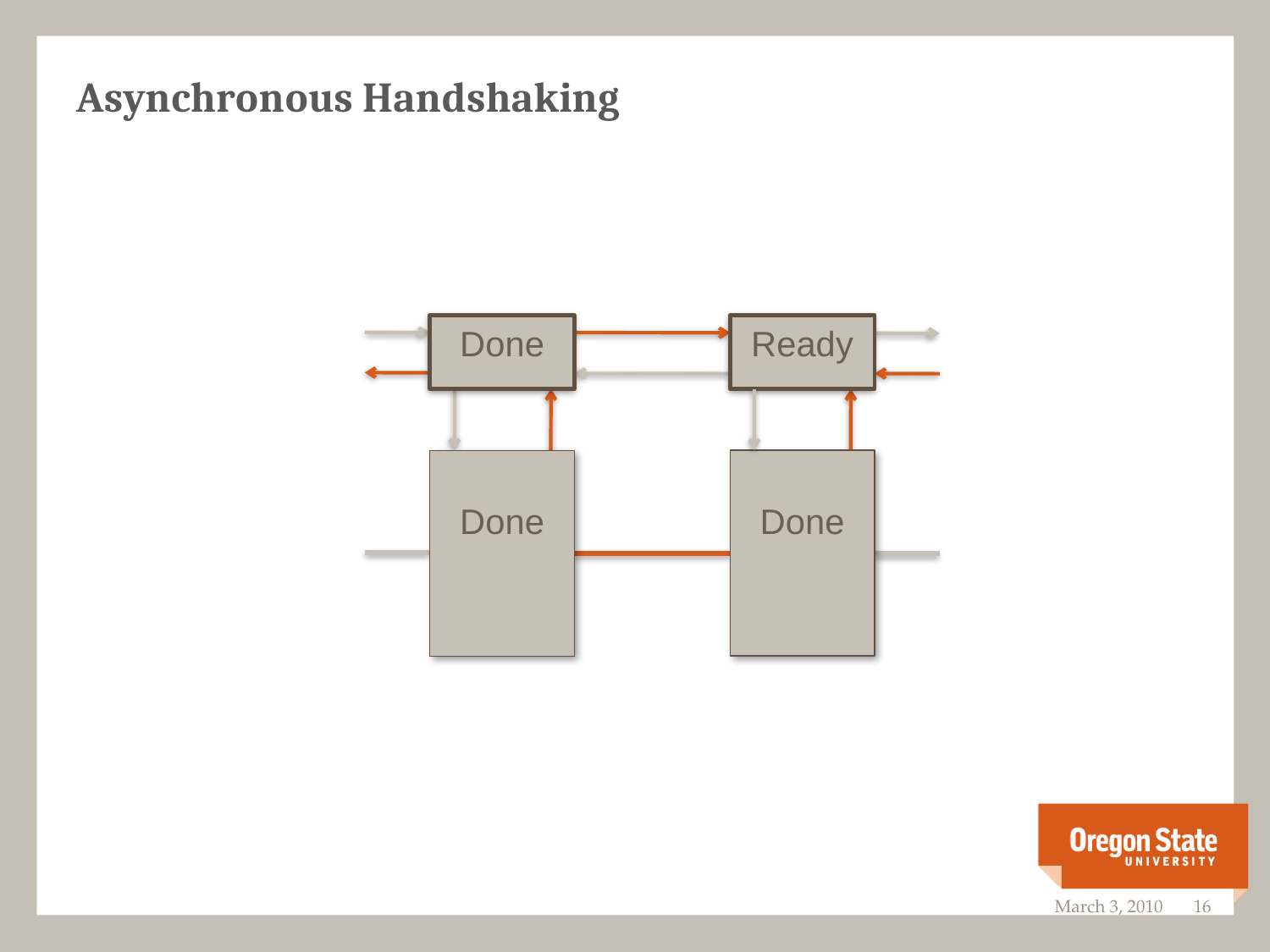

# Asynchronous Handshaking
Done
Ready

Done

Done